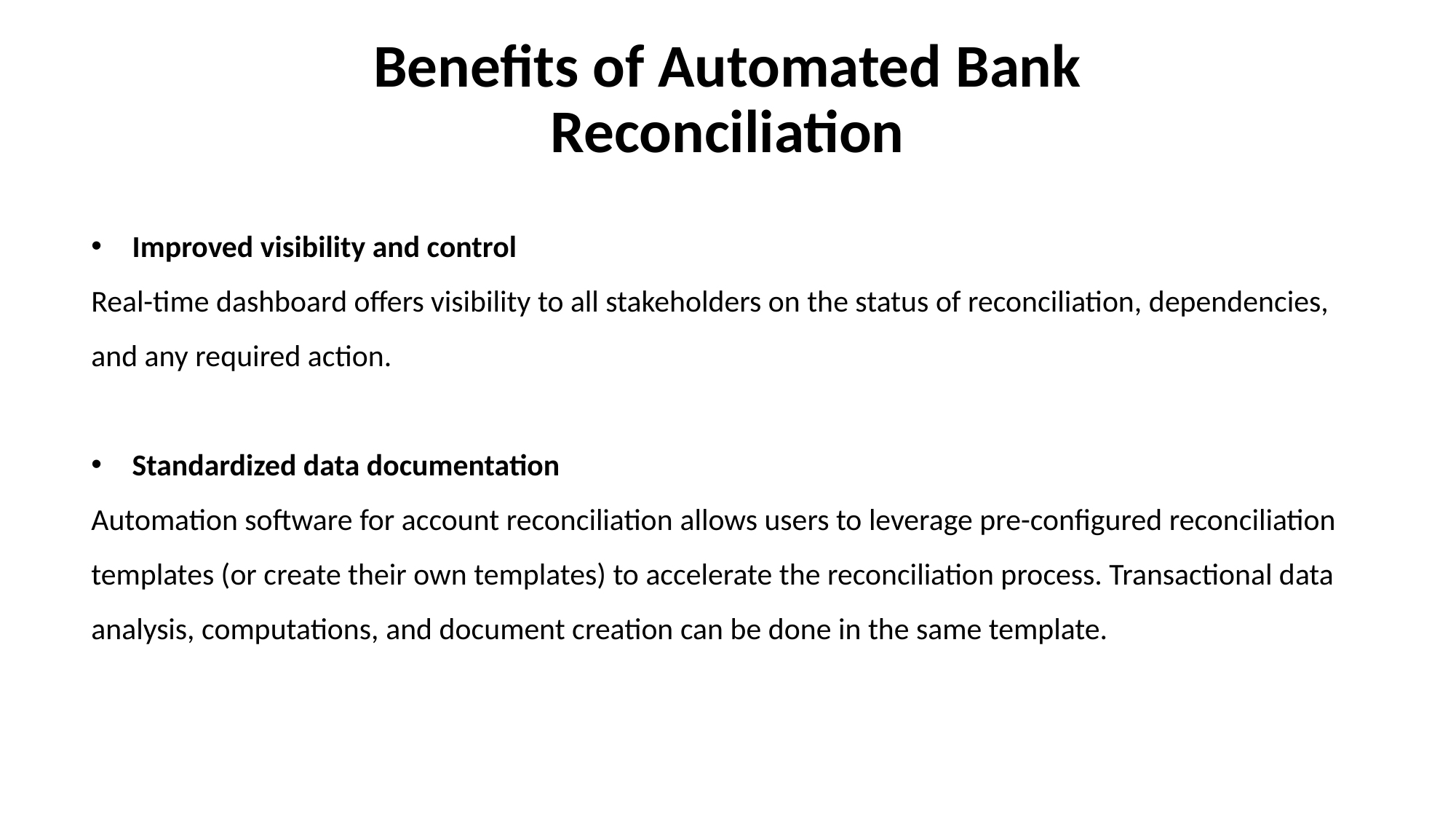

Benefits of Automated Bank Reconciliation
Improved visibility and control
Real-time dashboard offers visibility to all stakeholders on the status of reconciliation, dependencies, and any required action.

Standardized data documentation
Automation software for account reconciliation allows users to leverage pre-configured reconciliation templates (or create their own templates) to accelerate the reconciliation process. Transactional data analysis, computations, and document creation can be done in the same template.